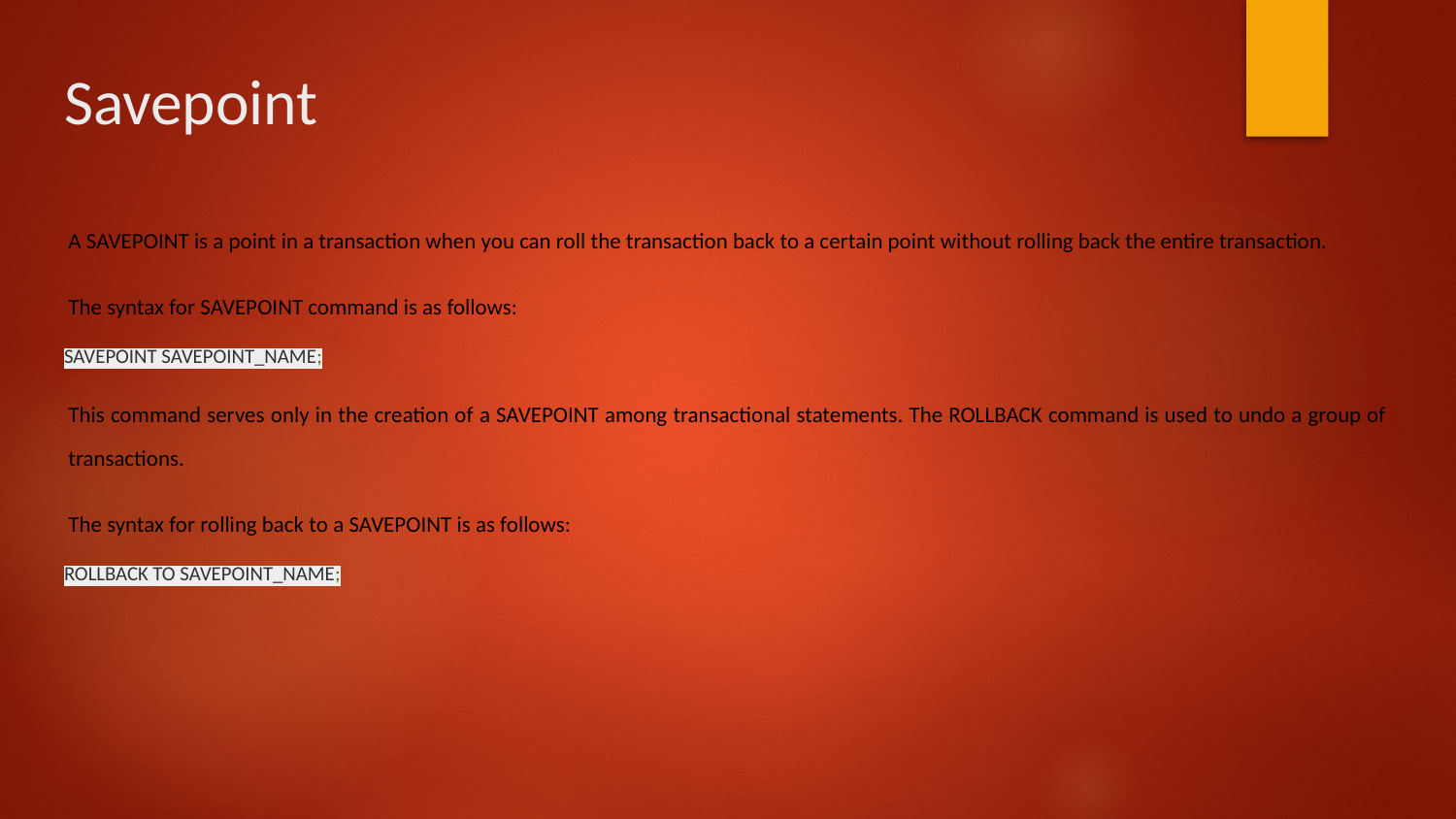

# Savepoint
A SAVEPOINT is a point in a transaction when you can roll the transaction back to a certain point without rolling back the entire transaction.
The syntax for SAVEPOINT command is as follows:
SAVEPOINT SAVEPOINT_NAME;
This command serves only in the creation of a SAVEPOINT among transactional statements. The ROLLBACK command is used to undo a group of transactions.
The syntax for rolling back to a SAVEPOINT is as follows:
ROLLBACK TO SAVEPOINT_NAME;